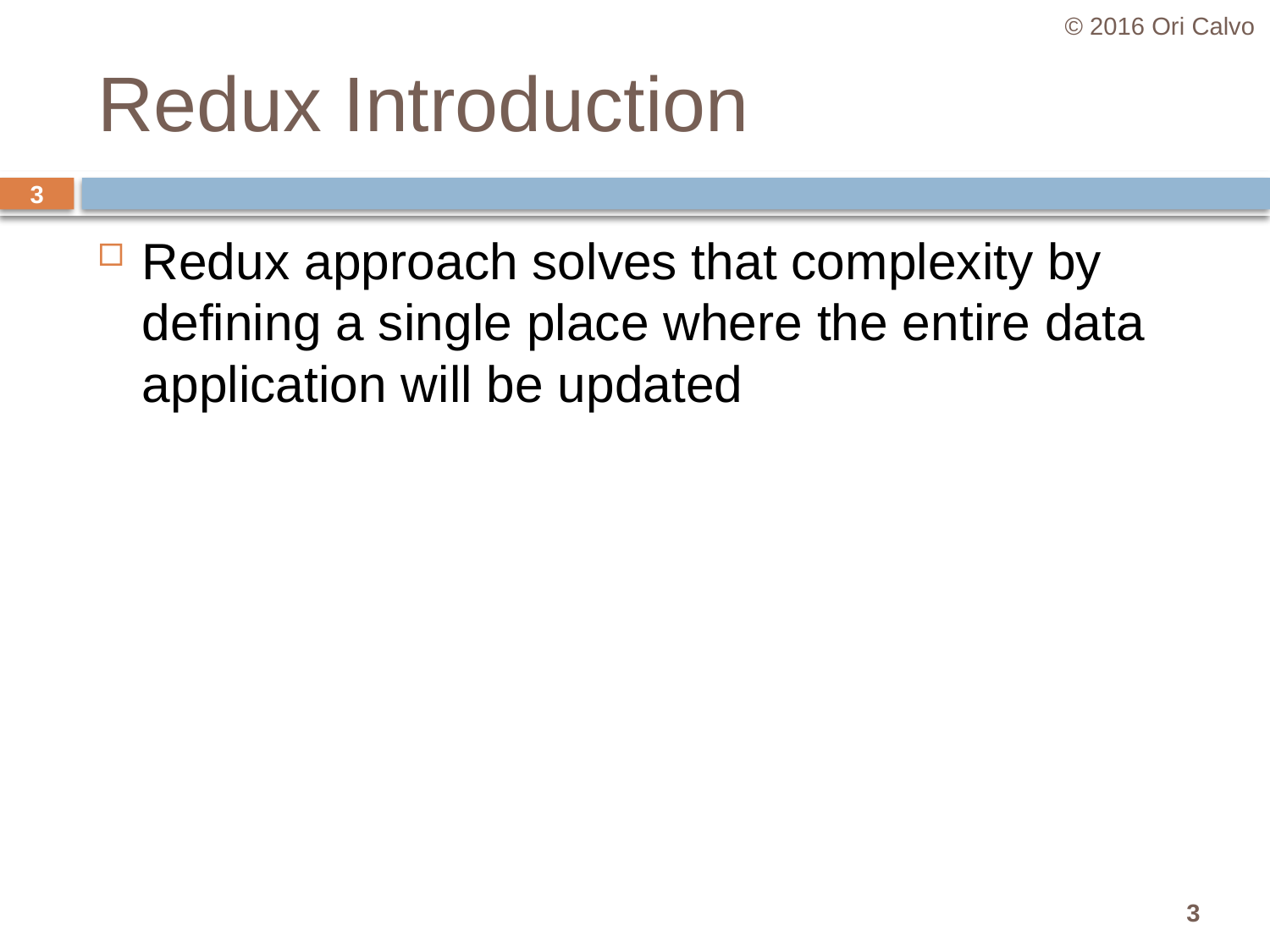

© 2016 Ori Calvo
# Redux Introduction
3
Redux approach solves that complexity by defining a single place where the entire data application will be updated